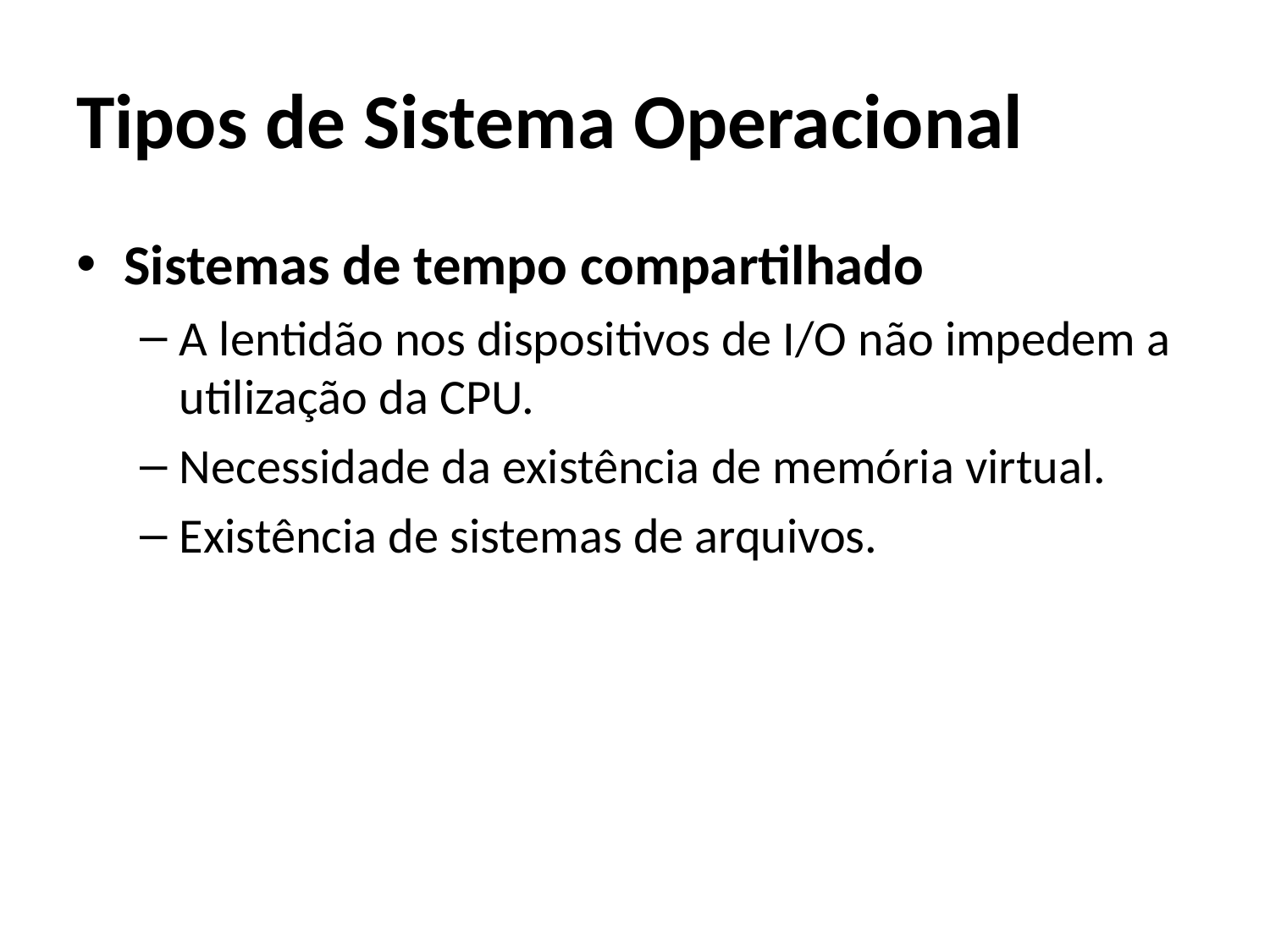

# Tipos de Sistema Operacional
Sistemas de tempo compartilhado
A lentidão nos dispositivos de I/O não impedem a utilização da CPU.
Necessidade da existência de memória virtual.
Existência de sistemas de arquivos.